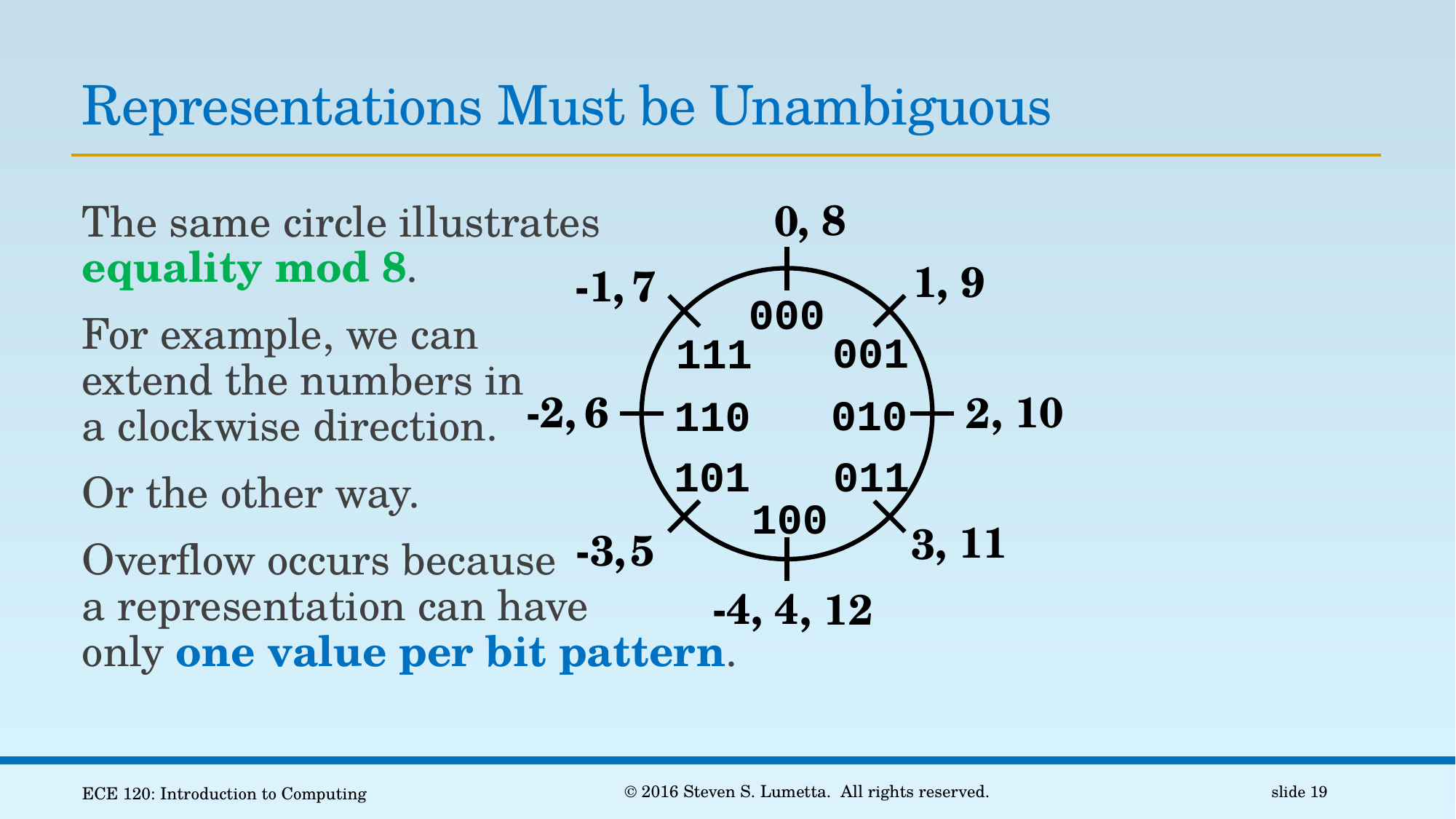

# Representations Must be Unambiguous
, 8
0

1
7
6
2
3
5
4
000
001
111
010
110
101
011
100
The same circle illustrates
equality mod 8.
For example, we can
extend the numbers in
a clockwise direction.
Or the other way.
Overflow occurs because
a representation can have
only one value per bit pattern.
, 9
-1,
-2,
, 10
, 11
-3,
-4,
, 12
ECE 120: Introduction to Computing
© 2016 Steven S. Lumetta.  All rights reserved.
slide 19